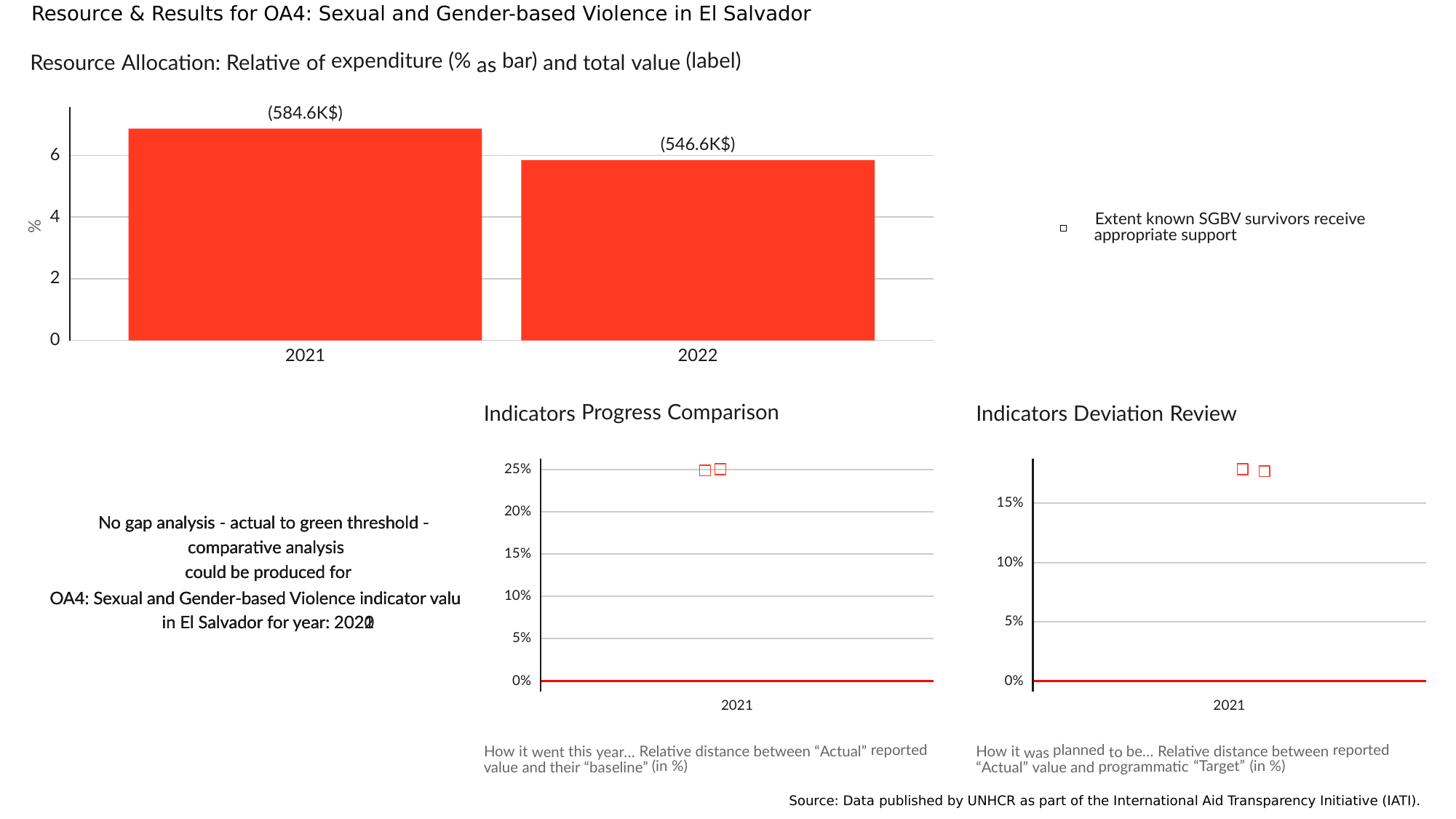

Resource & Results for OA4: Sexual and Gender-based Violence in El Salvador

(%
bar)
(label)
expenditure
Allocation:
Relative
and
total
value
of
Resource
as
(584.6K$)

(546.6K$)
6

4
Extent known SGBV survivors receive

%

appropriate support
2

0

2021
2022

Comparison
Progress
Indicators
Indicators
Deviation
Review

25%

15%

20%

No gap analysis - actual to green threshold -
No gap analysis - actual to green threshold -
No gap analysis - actual to green threshold -
 comparative analysis
 comparative analysis
 comparative analysis
15%

10%

  could be produced for
  could be produced for
  could be produced for
10%
OA4: Sexual and Gender-based Violence indicator values
OA4: Sexual and Gender-based Violence indicator values
OA4: Sexual and Gender-based Violence indicator values

 in El Salvador for year: 2020
 in El Salvador for year: 2021
 in El Salvador for year: 2022
5%

5%

0%
0%

2021
2021
reported
planned
reported
“Actual”
this
Relative
distance
between
Relative
distance
between
be…
it
it
How
How
year…
went
to
was
“Target”
(in
%)
(in
%)
programmatic
“baseline”
“Actual”
value
and
their
value
and
Source: Data published by UNHCR as part of the International Aid Transparency Initiative (IATI).